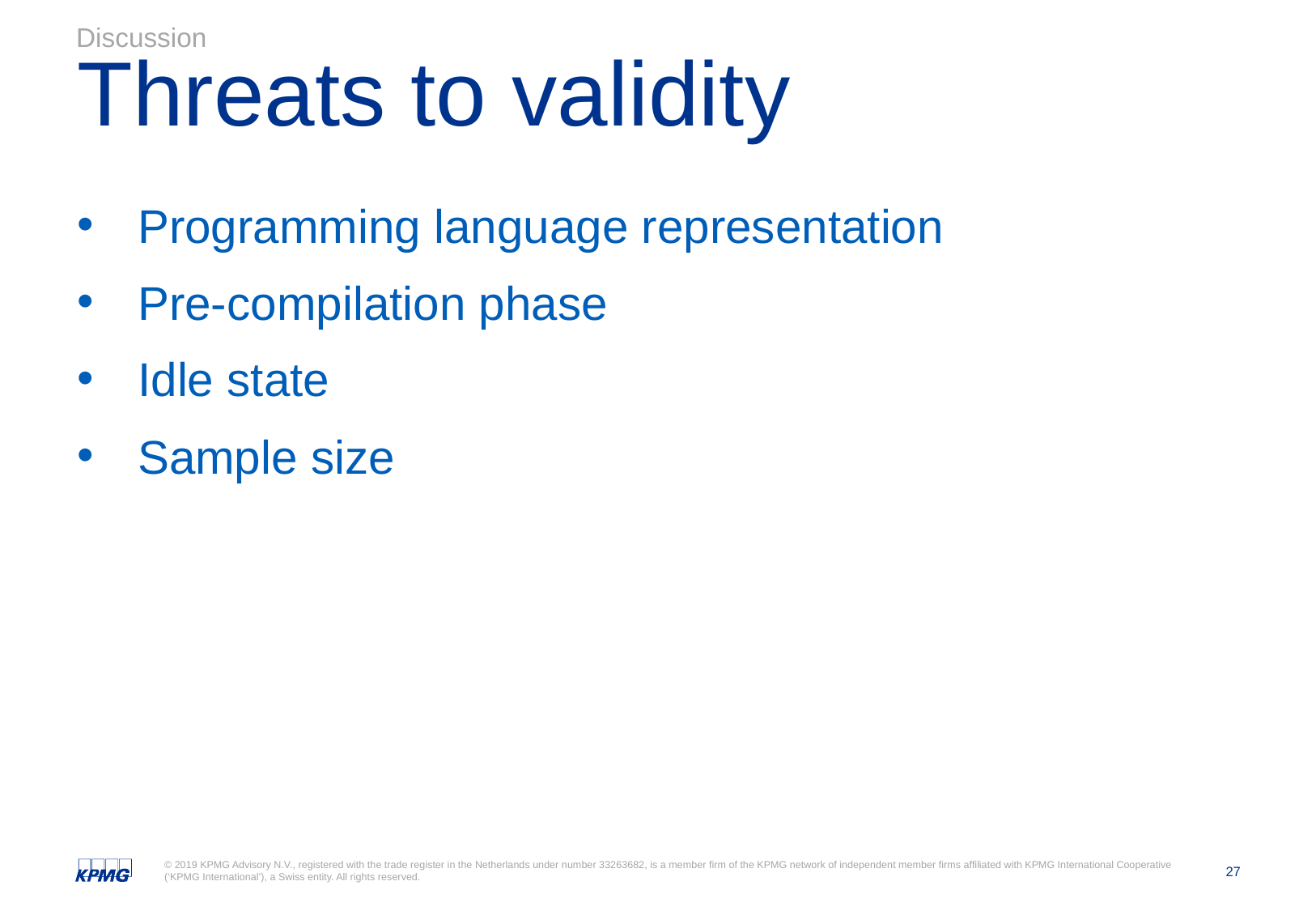

Discussion
# Threats to validity
Programming language representation
Pre-compilation phase
Idle state
Sample size